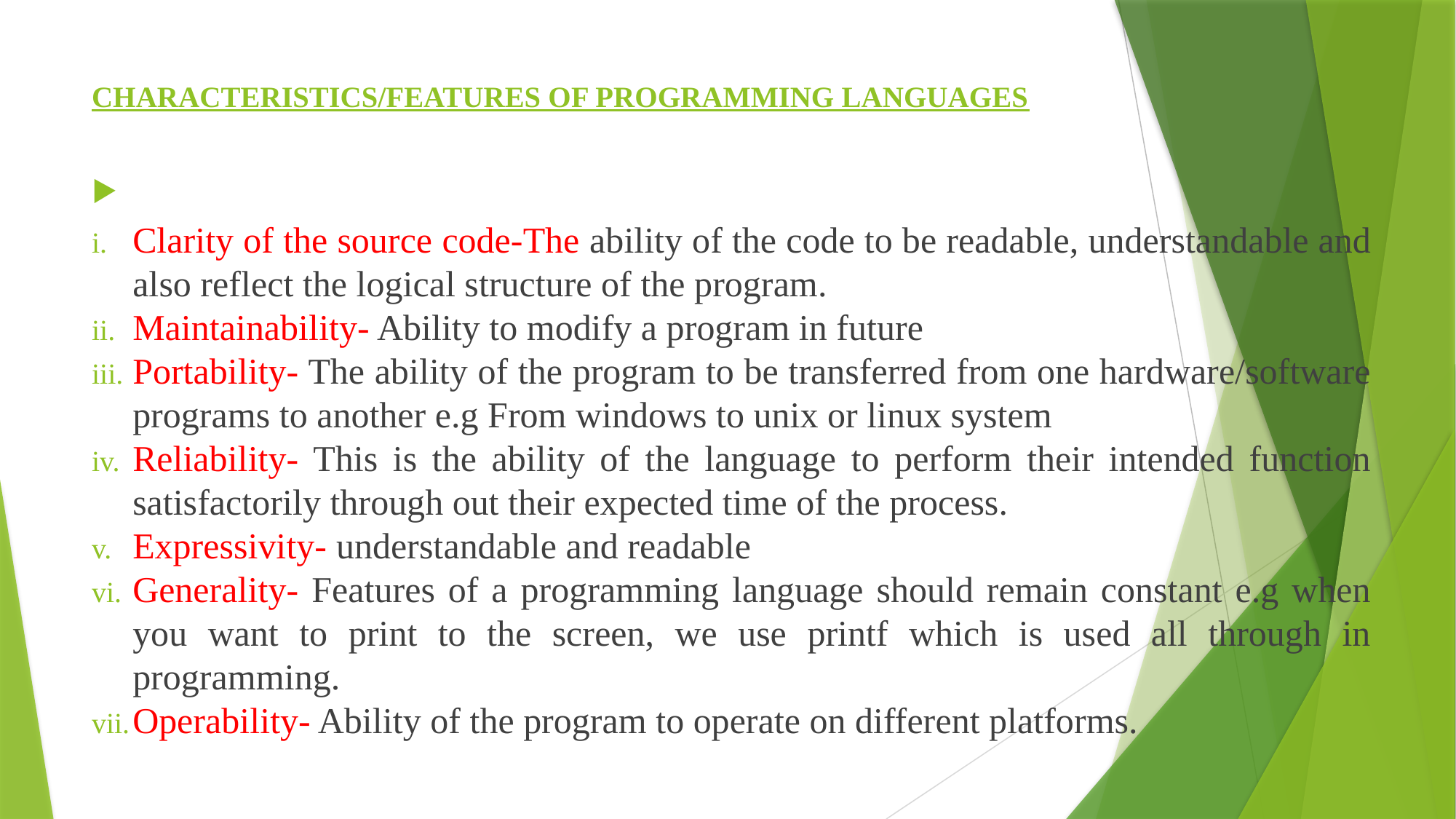

# CHARACTERISTICS/FEATURES OF PROGRAMMING LANGUAGES

Clarity of the source code-The ability of the code to be readable, understandable and also reflect the logical structure of the program.
Maintainability- Ability to modify a program in future
Portability- The ability of the program to be transferred from one hardware/software programs to another e.g From windows to unix or linux system
Reliability- This is the ability of the language to perform their intended function satisfactorily through out their expected time of the process.
Expressivity- understandable and readable
Generality- Features of a programming language should remain constant e.g when you want to print to the screen, we use printf which is used all through in programming.
Operability- Ability of the program to operate on different platforms.